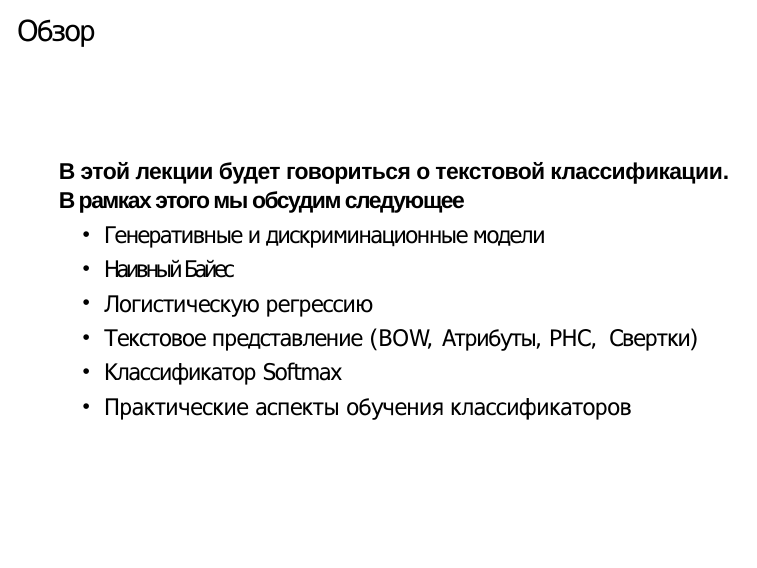

# Обзор
В этой лекции будет говориться о текстовой классификации.
В рамках этого мы обсудим следующее
Генеративные и дискриминационные модели
Наивный Байес
Логистическую регрессию
Текстовое представление (BOW, Атрибуты, РНС, Свертки)
Классификатор Softmax
Практические аспекты обучения классификаторов